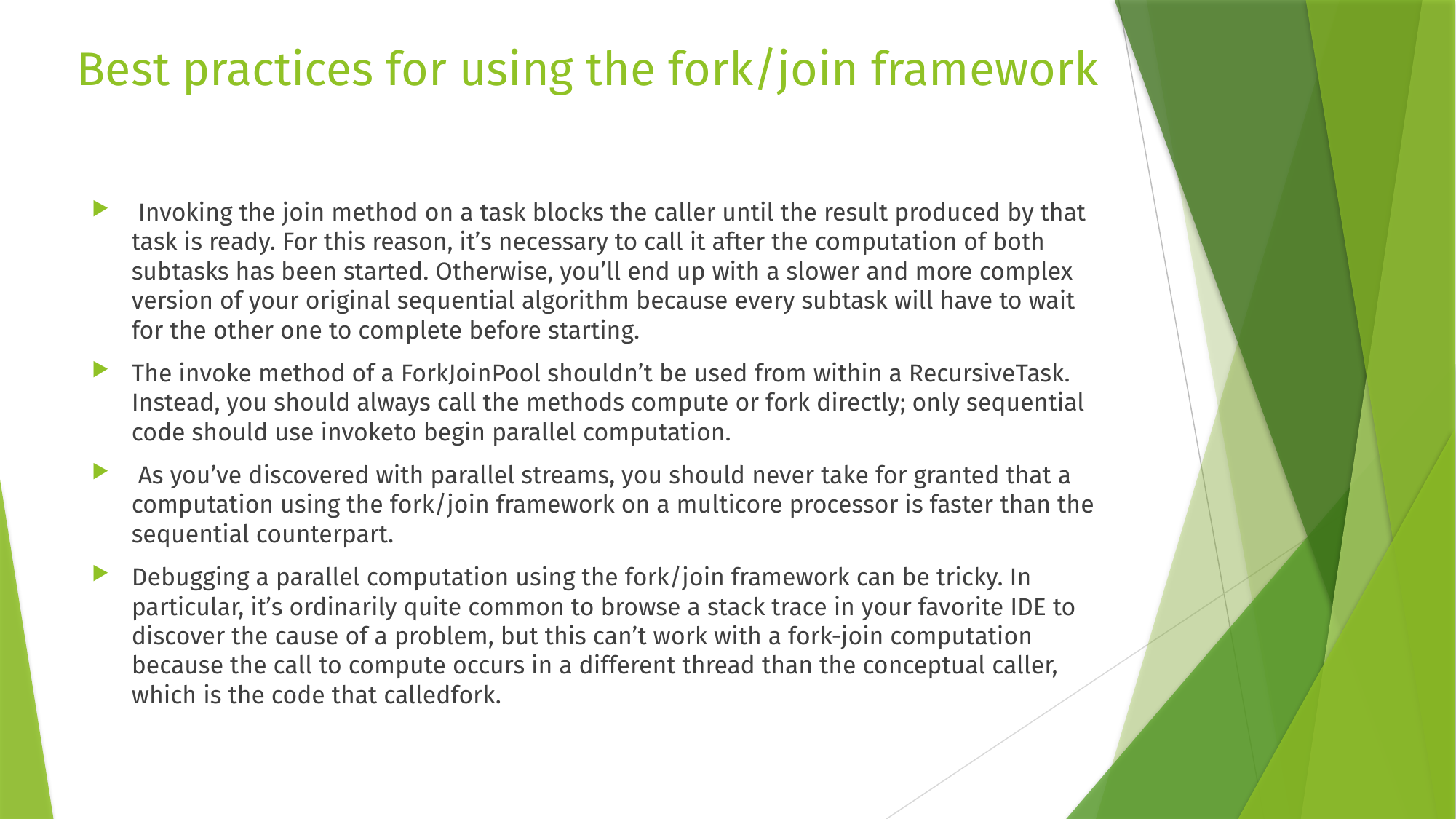

# Best practices for using the fork/join framework
 Invoking the join method on a task blocks the caller until the result produced by that task is ready. For this reason, it’s necessary to call it after the computation of both subtasks has been started. Otherwise, you’ll end up with a slower and more complex version of your original sequential algorithm because every subtask will have to wait for the other one to complete before starting.
The invoke method of a ForkJoinPool shouldn’t be used from within a RecursiveTask. Instead, you should always call the methods compute or fork directly; only sequential code should use invoketo begin parallel computation.
 As you’ve discovered with parallel streams, you should never take for granted that a computation using the fork/join framework on a multicore processor is faster than the sequential counterpart.
Debugging a parallel computation using the fork/join framework can be tricky. In particular, it’s ordinarily quite common to browse a stack trace in your favorite IDE to discover the cause of a problem, but this can’t work with a fork-join computation because the call to compute occurs in a different thread than the conceptual caller, which is the code that calledfork.